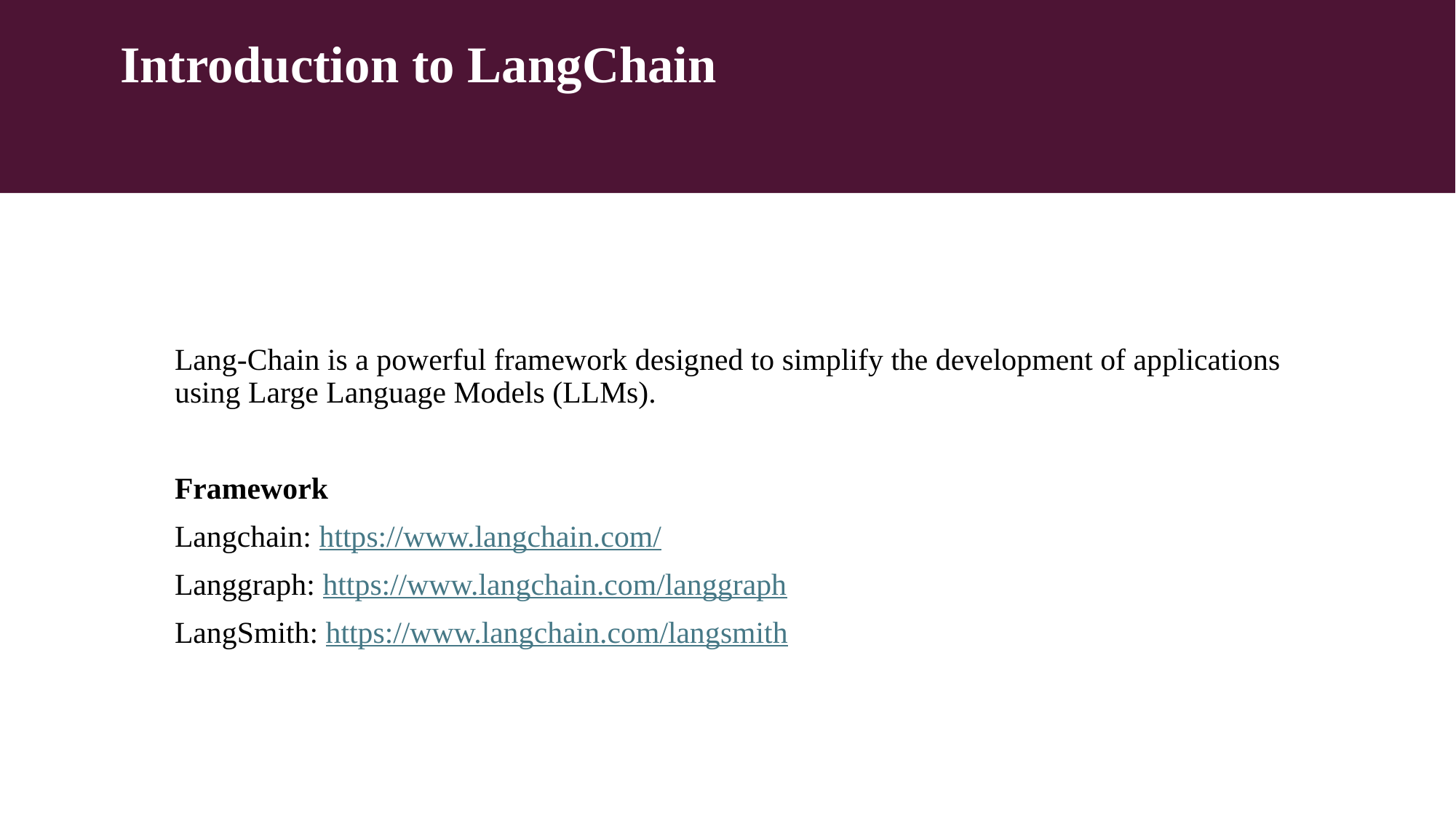

# Introduction to LangChain
Lang-Chain is a powerful framework designed to simplify the development of applications using Large Language Models (LLMs).

Framework
Langchain: https://www.langchain.com/
Langgraph: https://www.langchain.com/langgraph
LangSmith: https://www.langchain.com/langsmith